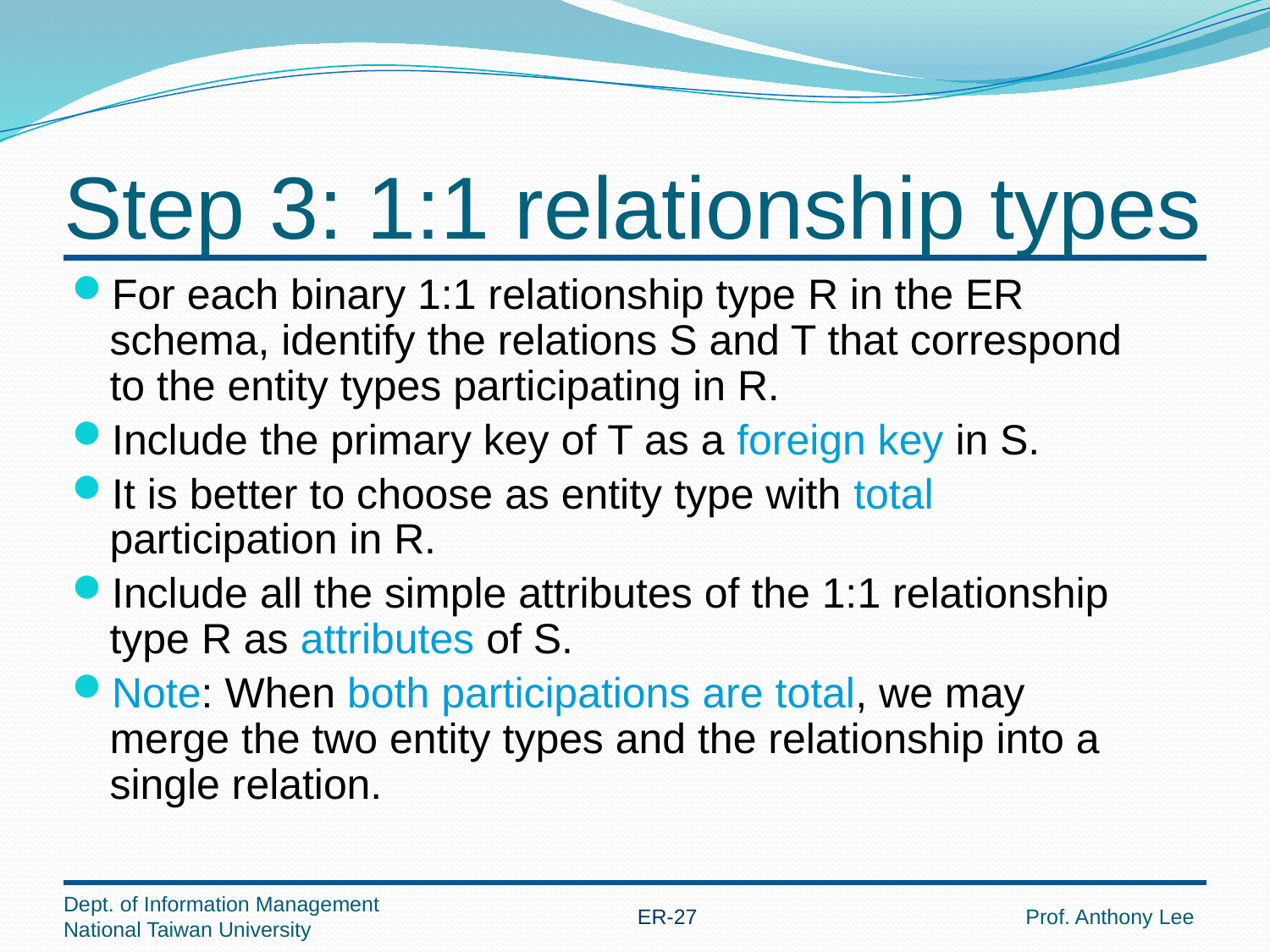

# Step 3: 1:1 relationship types
For each binary 1:1 relationship type R in the ER schema, identify the relations S and T that correspond to the entity types participating in R.
Include the primary key of T as a foreign key in S.
It is better to choose as entity type with total participation in R.
Include all the simple attributes of the 1:1 relationship type R as attributes of S.
Note: When both participations are total, we may merge the two entity types and the relationship into a single relation.